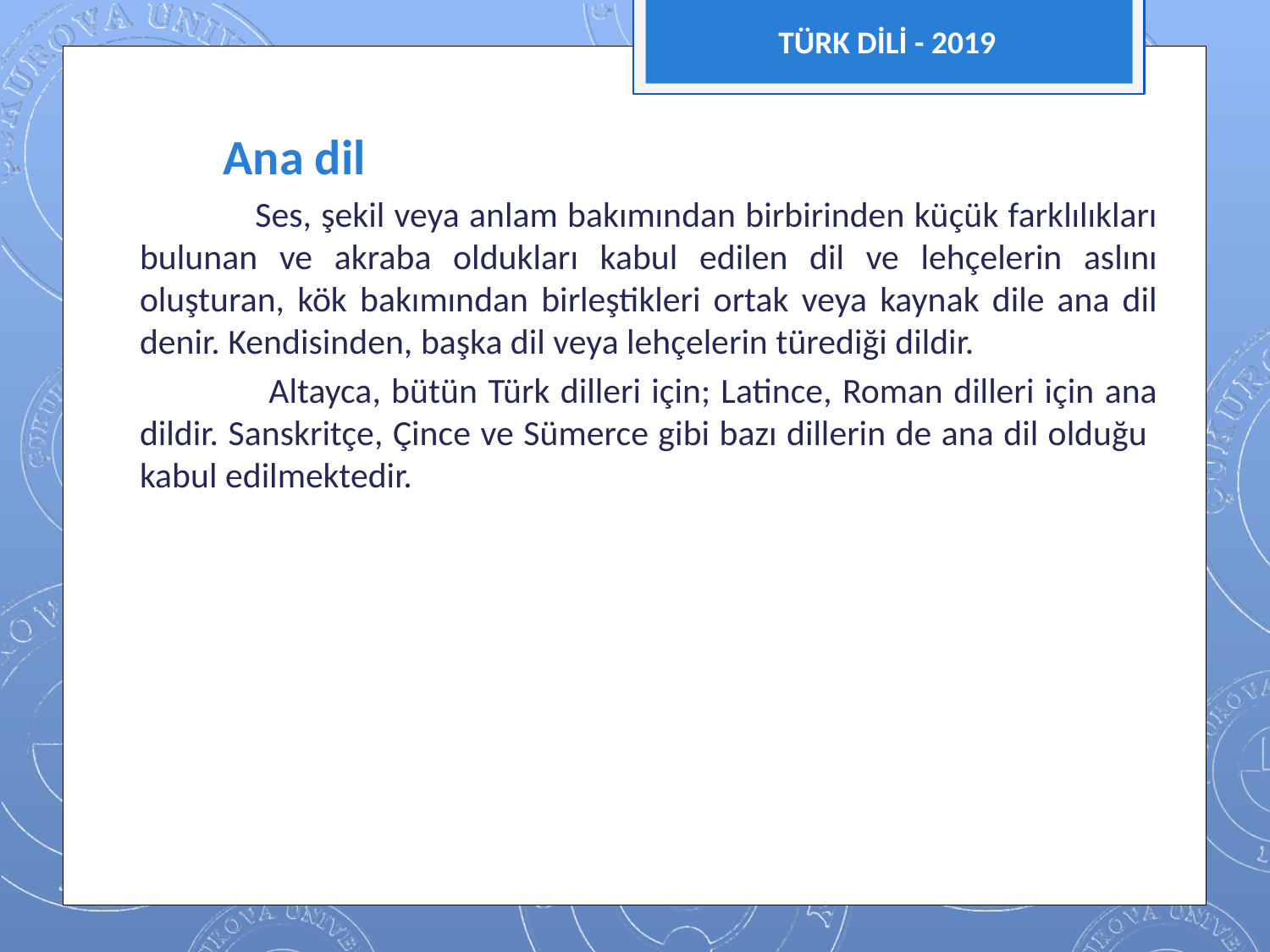

TÜRK DİLİ - 2019
              Ana dil
                Ses, şekil veya anlam bakımından birbirinden küçük farklılıkları bulunan ve akraba oldukları kabul edilen dil ve lehçelerin aslını oluşturan, kök bakımından birleştikleri ortak veya kaynak dile ana dil denir. Kendisinden, başka dil veya lehçelerin türediği dildir.
                Altayca, bütün Türk dilleri için; Latince, Roman dilleri için ana dildir. Sanskritçe, Çince ve Sümerce gibi bazı dillerin de ana dil olduğu  kabul edilmektedir.